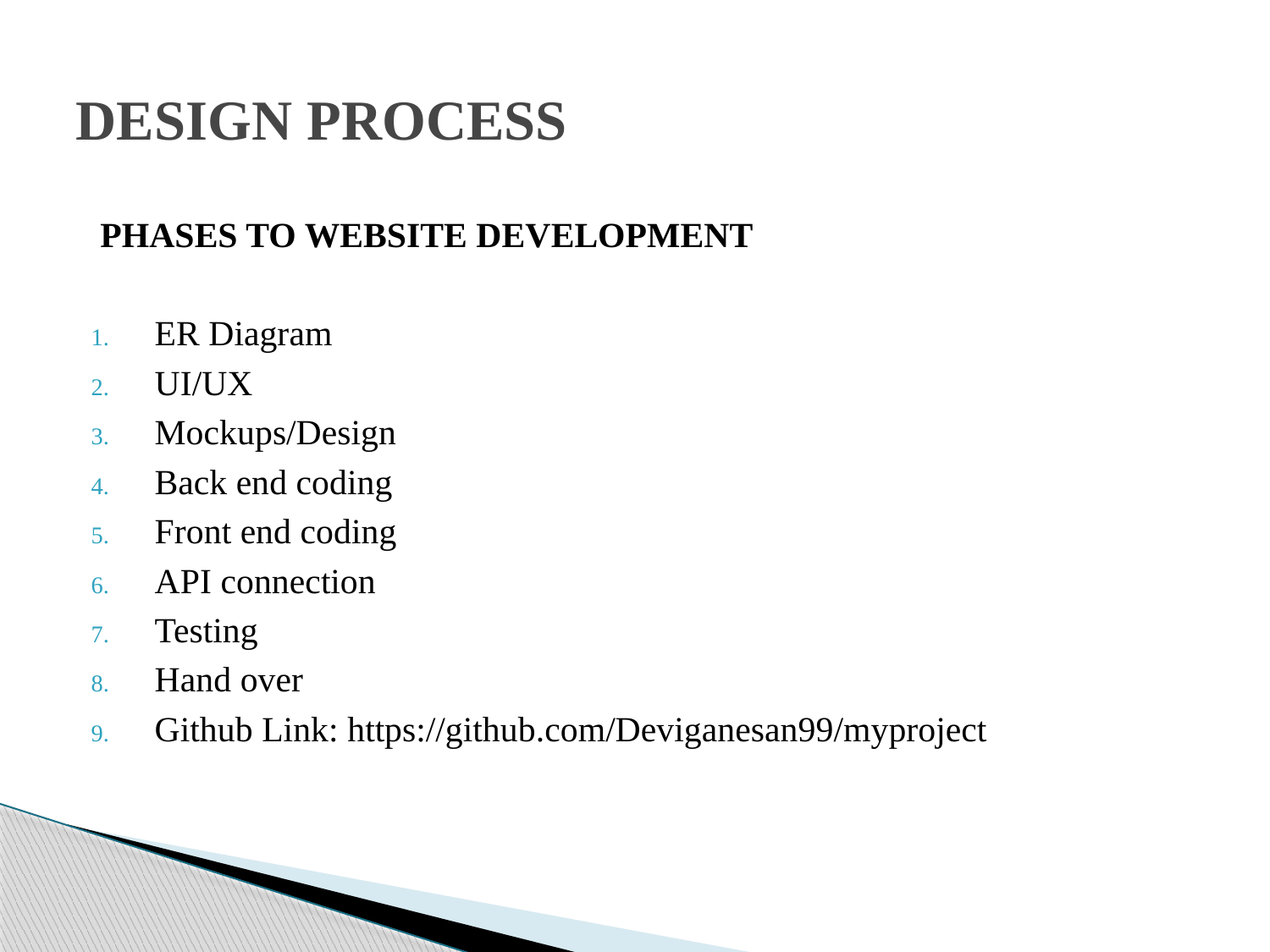

# DESIGN PROCESS
 PHASES TO WEBSITE DEVELOPMENT

ER Diagram
UI/UX
Mockups/Design
Back end coding
Front end coding
API connection
Testing
Hand over
Github Link: https://github.com/Deviganesan99/myproject